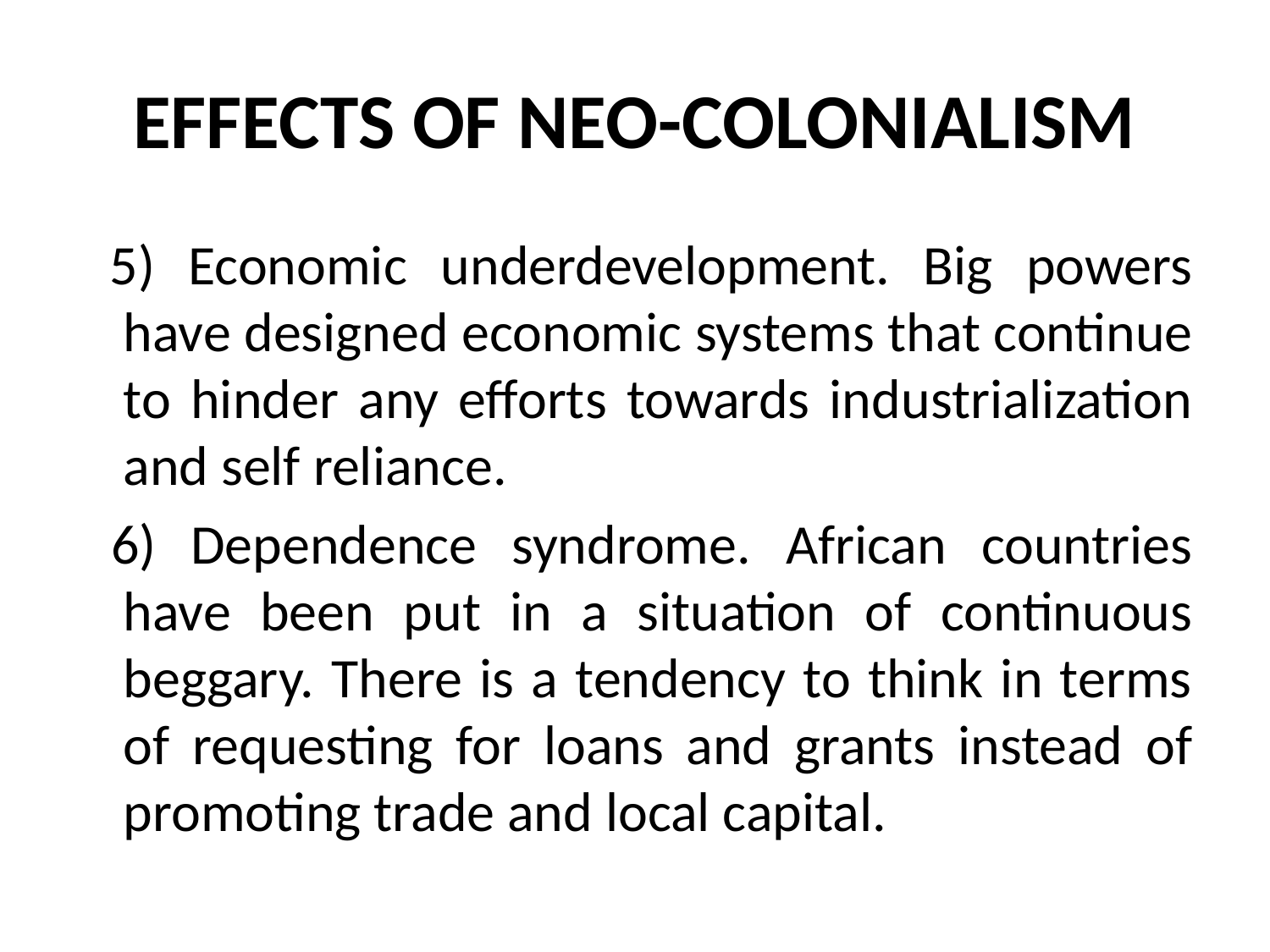

# EFFECTS OF NEO-COLONIALISM
 5) Economic underdevelopment. Big powers have designed economic systems that continue to hinder any efforts towards industrialization and self reliance.
 6) Dependence syndrome. African countries have been put in a situation of continuous beggary. There is a tendency to think in terms of requesting for loans and grants instead of promoting trade and local capital.